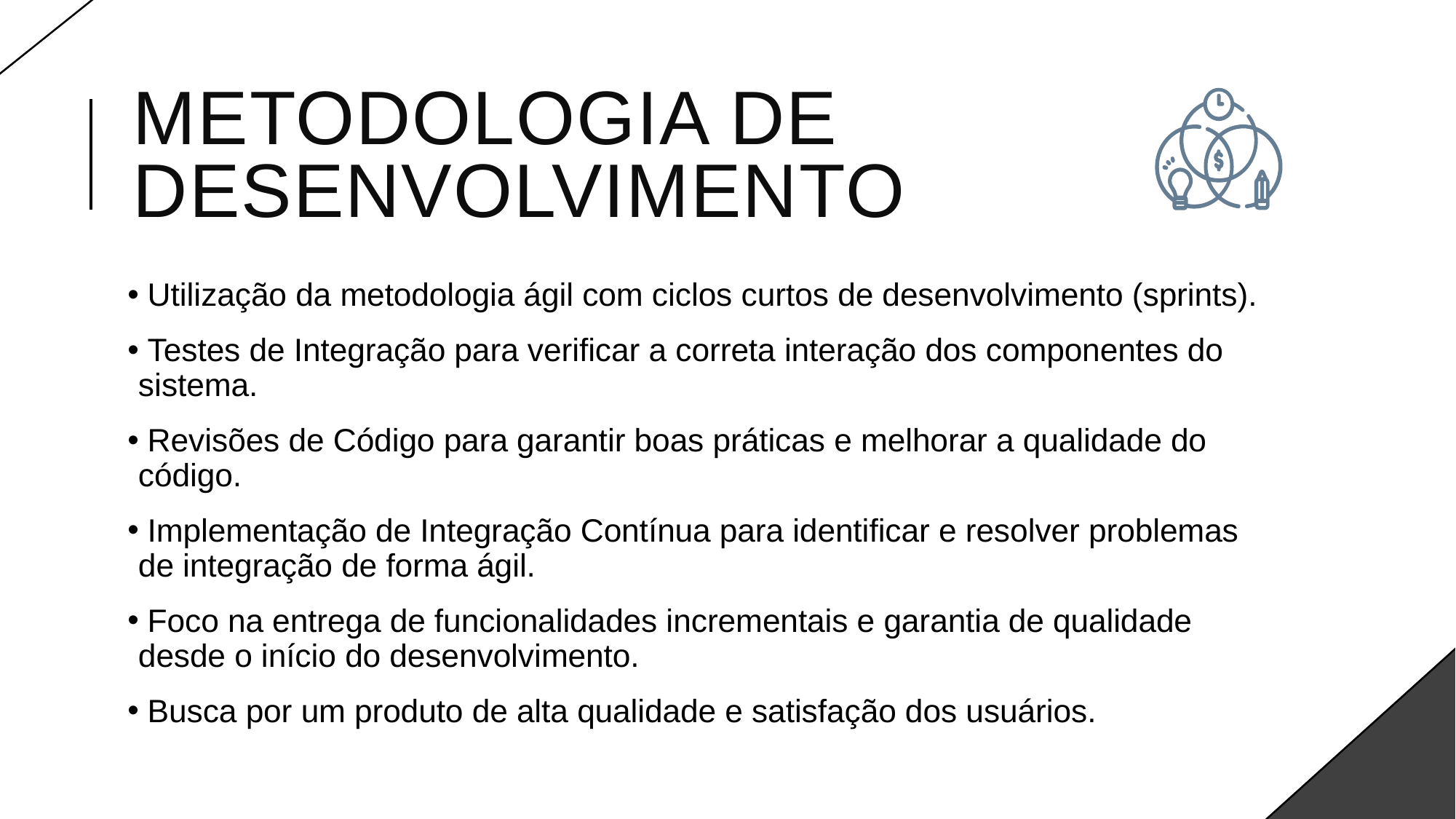

# Metodologia de desenvolvimento

 Utilização da metodologia ágil com ciclos curtos de desenvolvimento (sprints).
 Testes de Integração para verificar a correta interação dos componentes do sistema.
 Revisões de Código para garantir boas práticas e melhorar a qualidade do código.
 Implementação de Integração Contínua para identificar e resolver problemas de integração de forma ágil.
 Foco na entrega de funcionalidades incrementais e garantia de qualidade desde o início do desenvolvimento.
 Busca por um produto de alta qualidade e satisfação dos usuários.